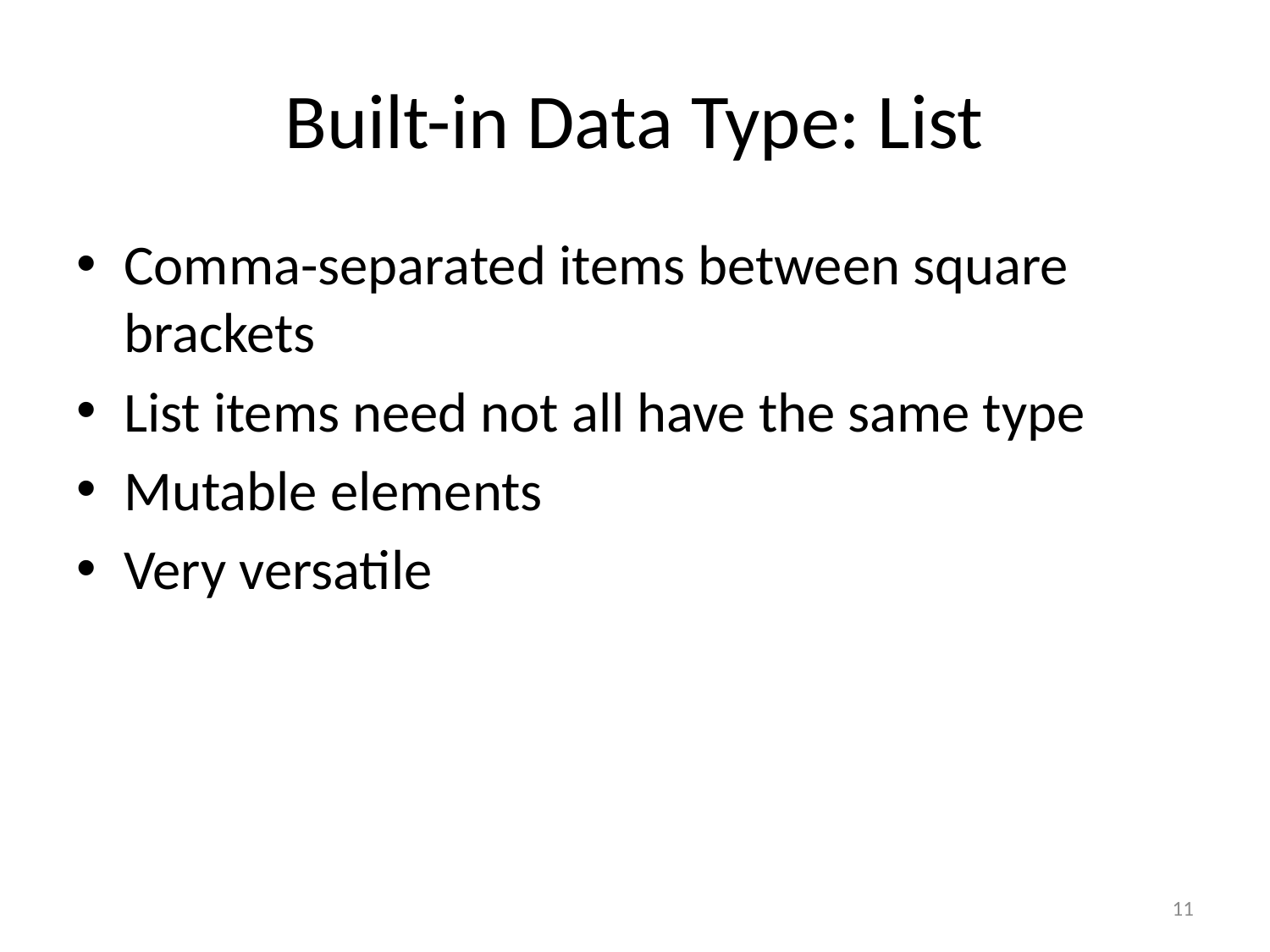

# Built-in Data Type: List
Comma-separated items between square brackets
List items need not all have the same type
Mutable elements
Very versatile
11